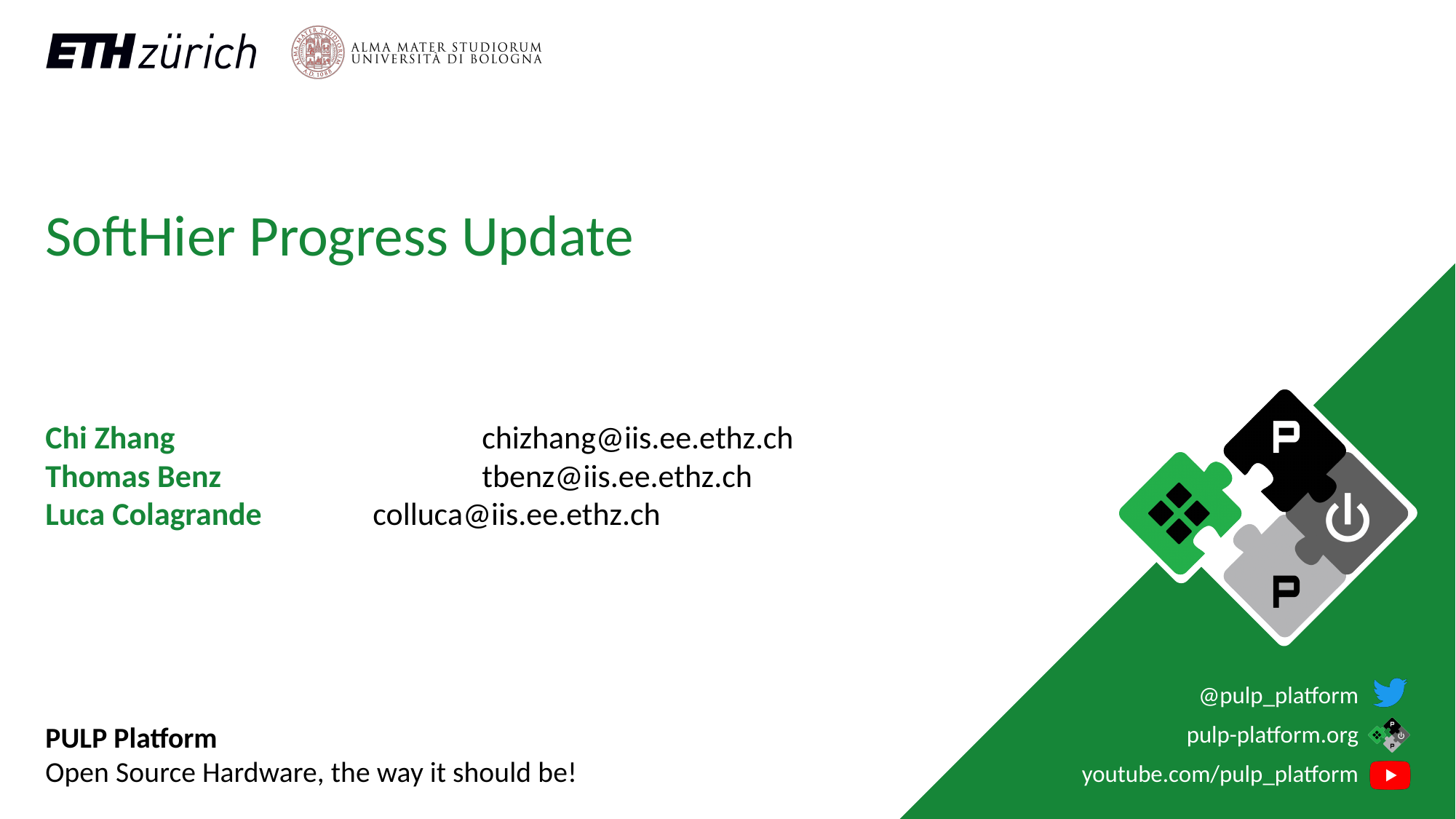

# SoftHier Progress Update
Chi Zhang		 	chizhang@iis.ee.ethz.ch
Thomas Benz	 	  	tbenz@iis.ee.ethz.ch
Luca Colagrande		colluca@iis.ee.ethz.ch